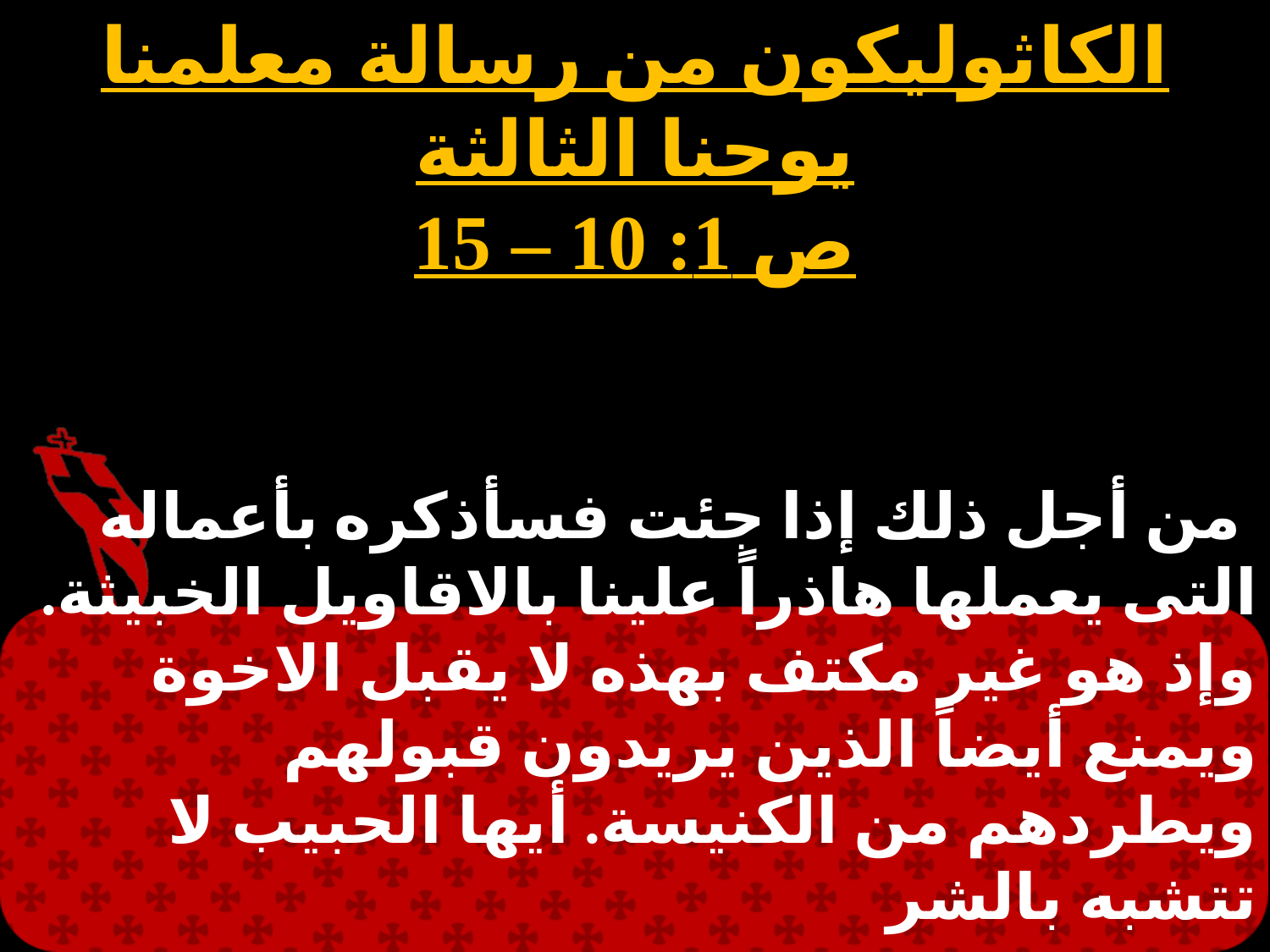

الكاثوليكون من رسالة معلمنا يوحنا الثالثة
ص 1: 10 – 15

 من أجل ذلك إذا جئت فسأذكره بأعماله التى يعملها هاذراً علينا بالاقاويل الخبيثة. وإذ هو غير مكتف بهذه لا يقبل الاخوة ويمنع أيضاً الذين يريدون قبولهم ويطردهم من الكنيسة. أيها الحبيب لا تتشبه بالشر